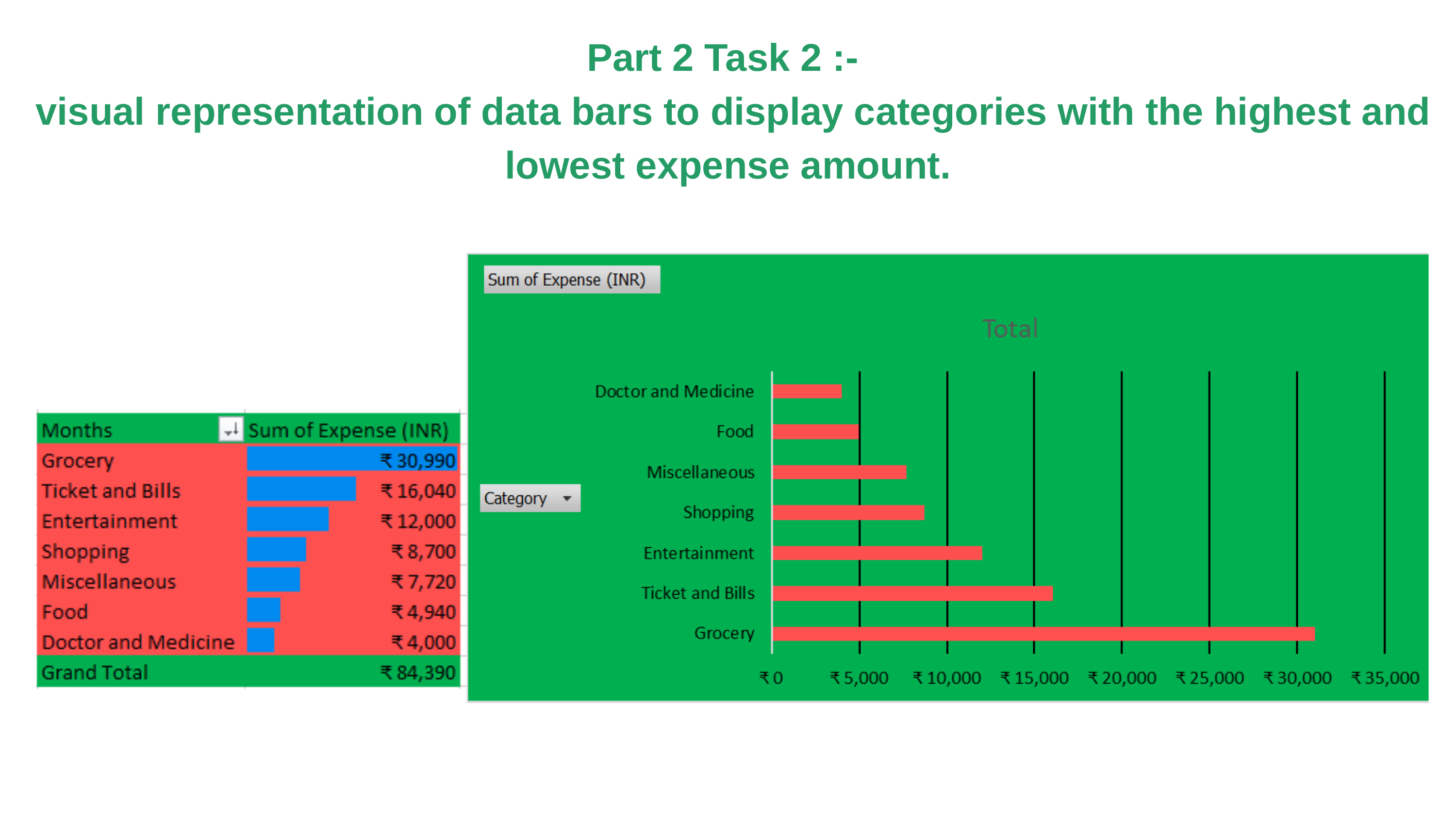

Part 2 Task 2 :-
 visual representation of data bars to display categories with the highest and lowest expense amount.

07/10